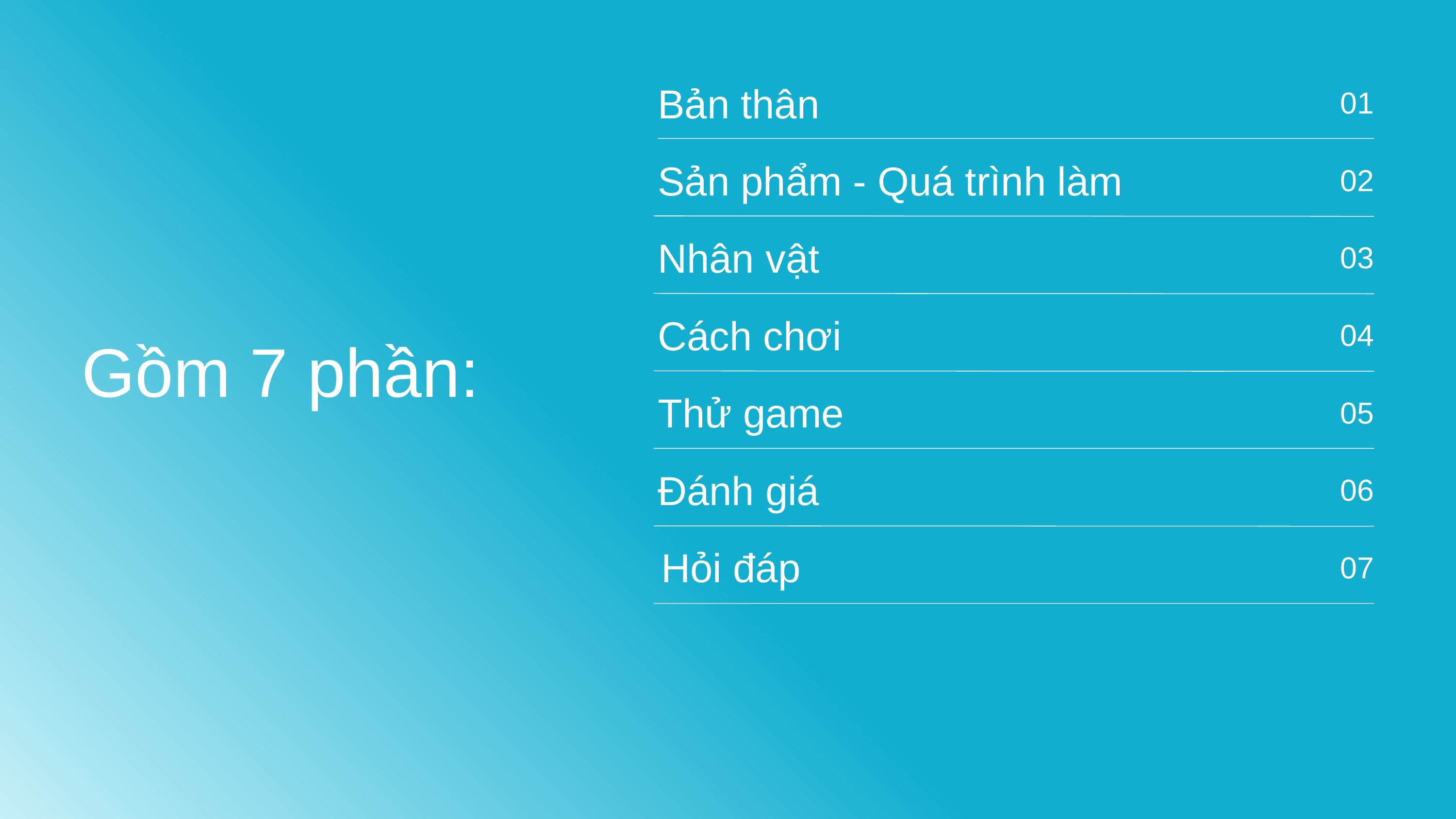

Bản thân
01

Sản phẩm - Quá trình làm
02

Nhân vật
03

Cách chơi
04
Gồm 7 phần:

Thử game
05

Đánh giá
06

Hỏi đáp
07